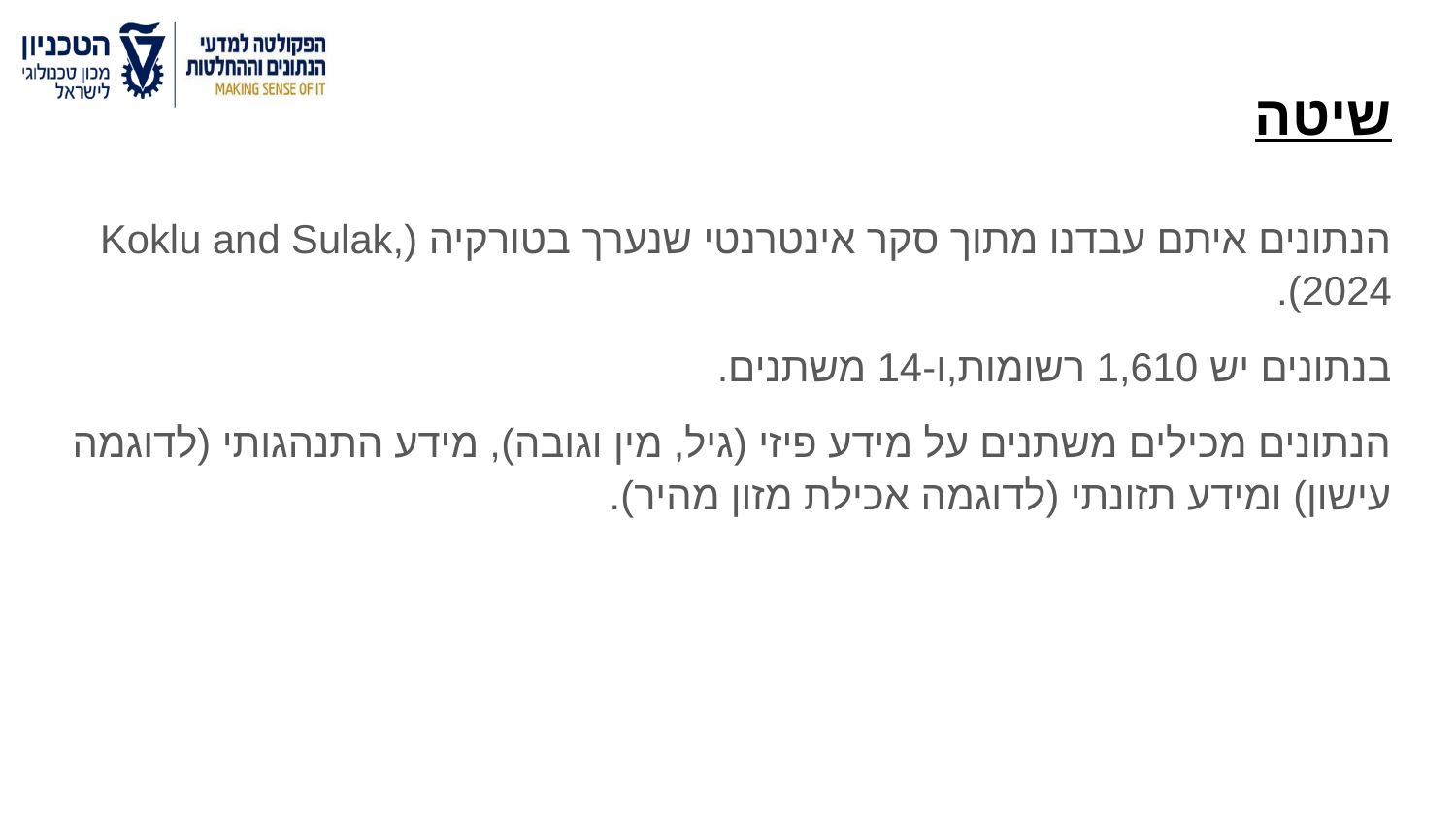

# שיטה
הנתונים איתם עבדנו מתוך סקר אינטרנטי שנערך בטורקיה (Koklu and Sulak, 2024).
בנתונים יש 1,610 רשומות,ו-14 משתנים.
הנתונים מכילים משתנים על מידע פיזי (גיל, מין וגובה), מידע התנהגותי (לדוגמה עישון) ומידע תזונתי (לדוגמה אכילת מזון מהיר).